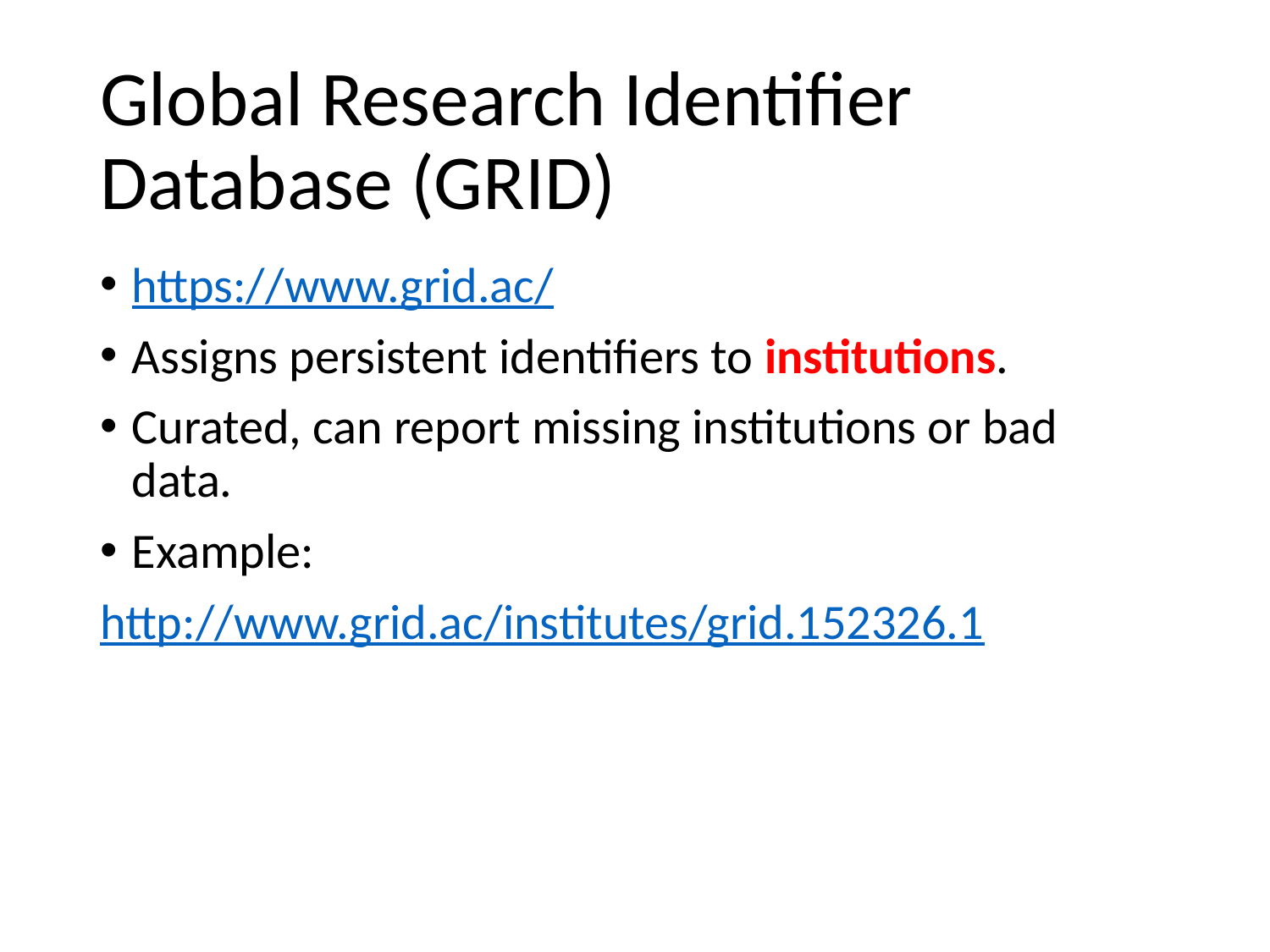

# Global Research Identifier Database (GRID)
https://www.grid.ac/
Assigns persistent identifiers to institutions.
Curated, can report missing institutions or bad data.
Example:
http://www.grid.ac/institutes/grid.152326.1